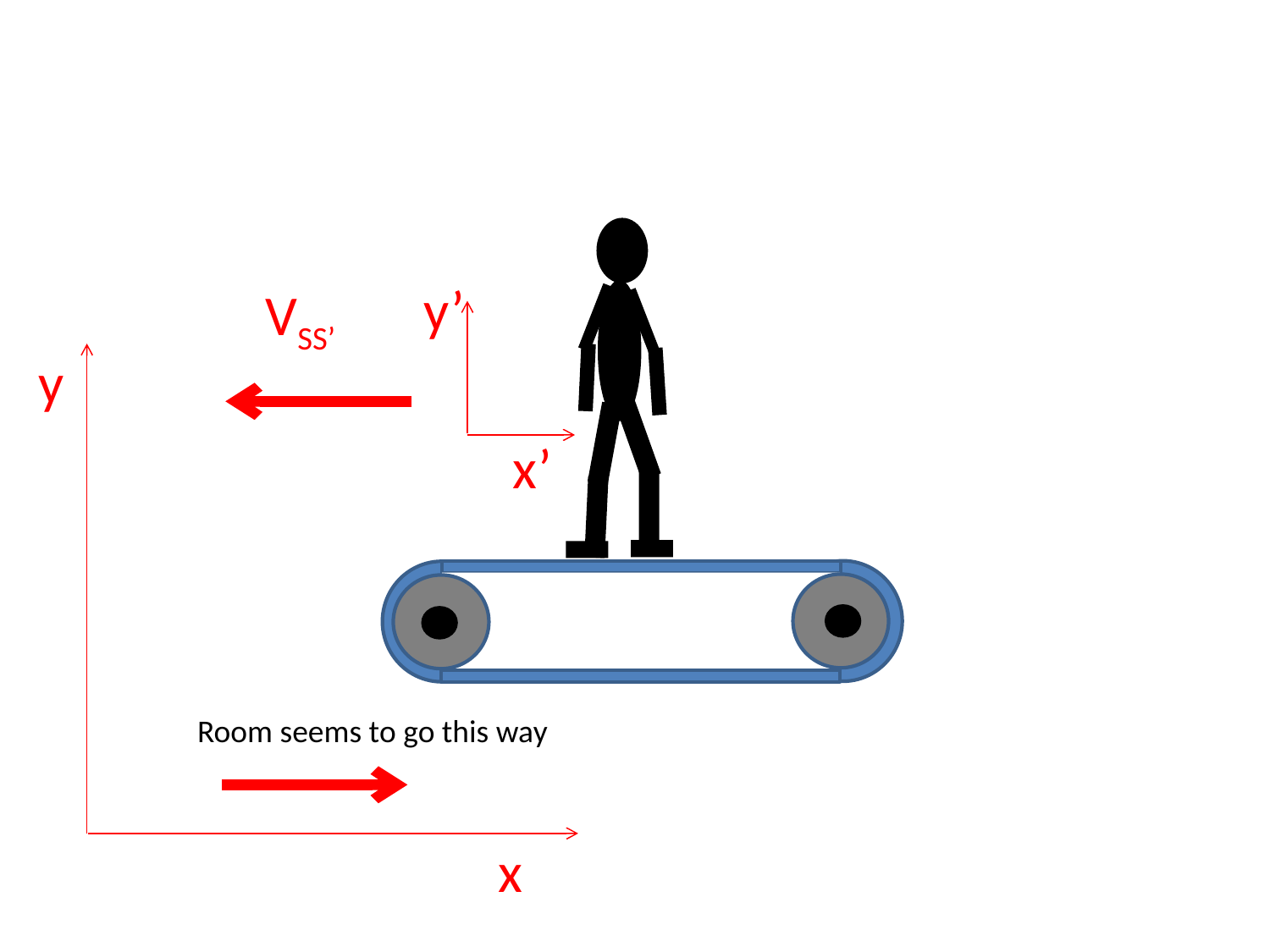

#

y’
VSS’

y

x’

Room seems to go this way
x